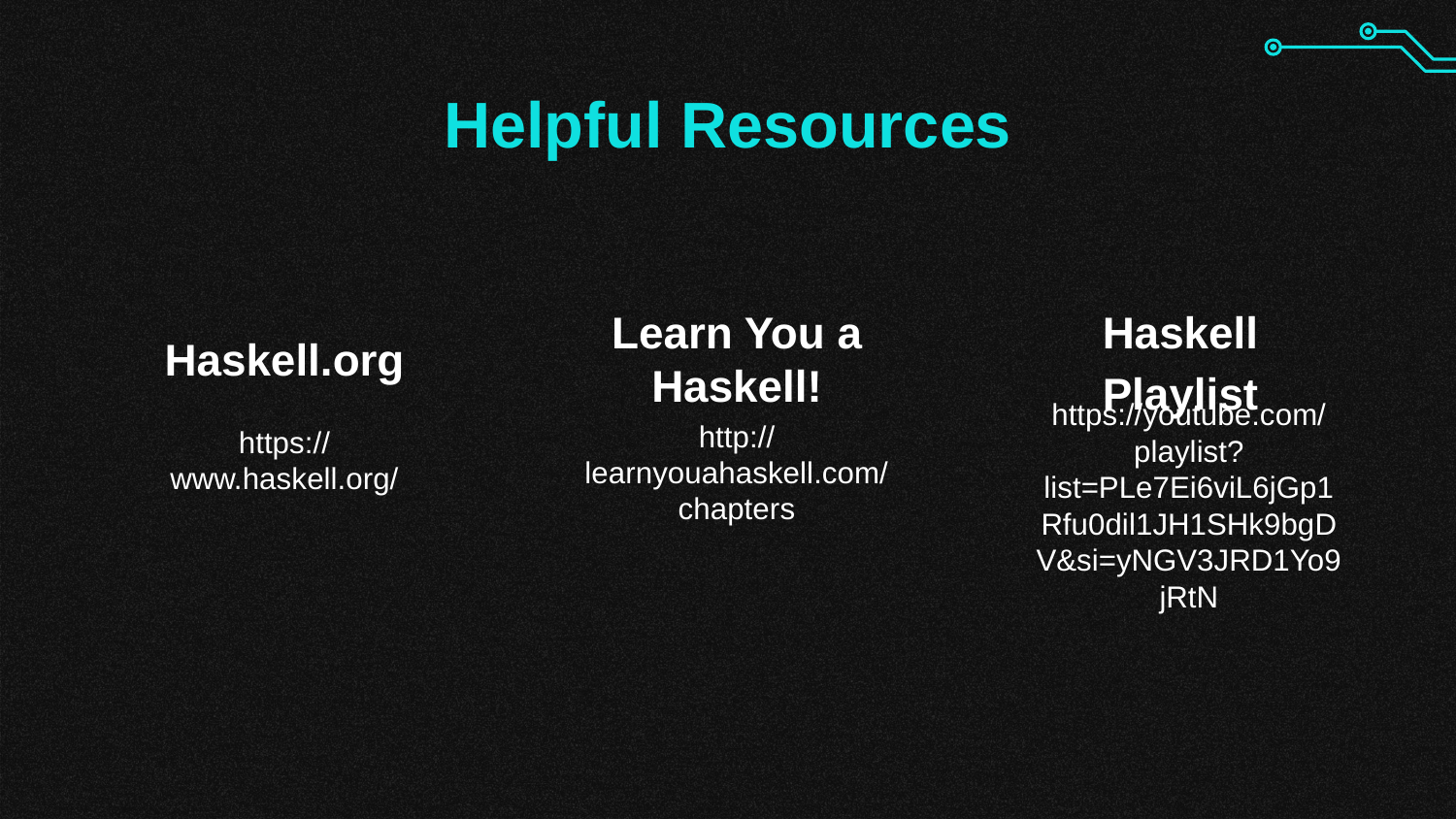

Helpful Resources
# Haskell.org
Learn You a Haskell!
Haskell Playlist
https://www.haskell.org/
http://learnyouahaskell.com/chapters
https://youtube.com/playlist?list=PLe7Ei6viL6jGp1Rfu0dil1JH1SHk9bgDV&si=yNGV3JRD1Yo9jRtN